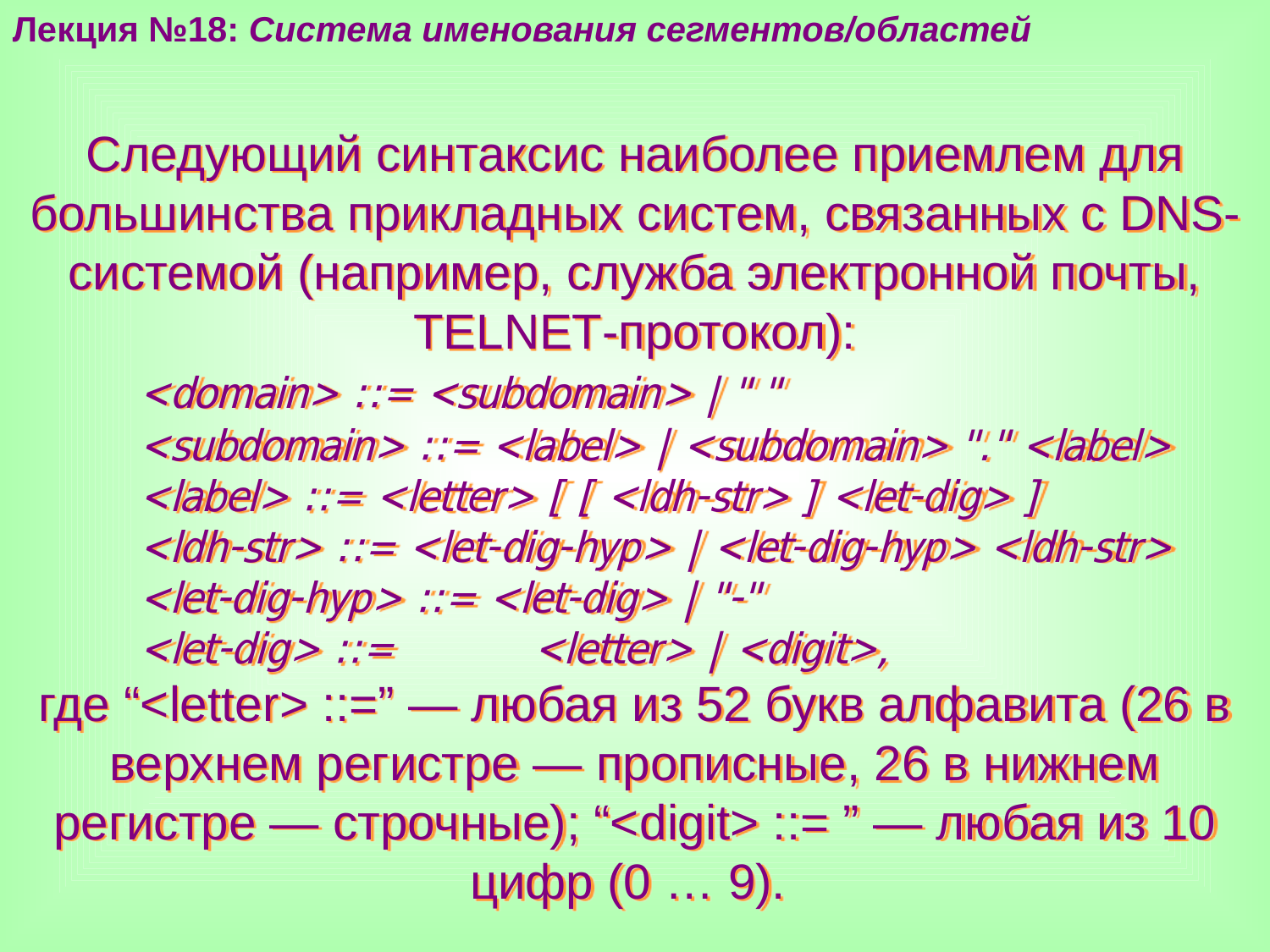

Лекция №18: Система именования сегментов/областей
Следующий синтаксис наиболее приемлем для большинства прикладных систем, связанных с DNS-системой (например, служба электронной почты, TELNET-протокол):
	<domain> ::= <subdomain> | " "
	<subdomain> ::= <label> | <subdomain> "." <label>
	<label> ::= <letter> [ [ <ldh-str> ] <let-dig> ]
	<ldh-str> ::= <let-dig-hyp> | <let-dig-hyp> <ldh-str>
	<let-dig-hyp> ::= <let-dig> | "-"
	<let-dig> ::=	 <letter> | <digit>,
где “<letter> ::=” — любая из 52 букв алфавита (26 в верхнем регистре — прописные, 26 в нижнем регистре — строчные); “<digit> ::= ” — любая из 10 цифр (0 … 9).